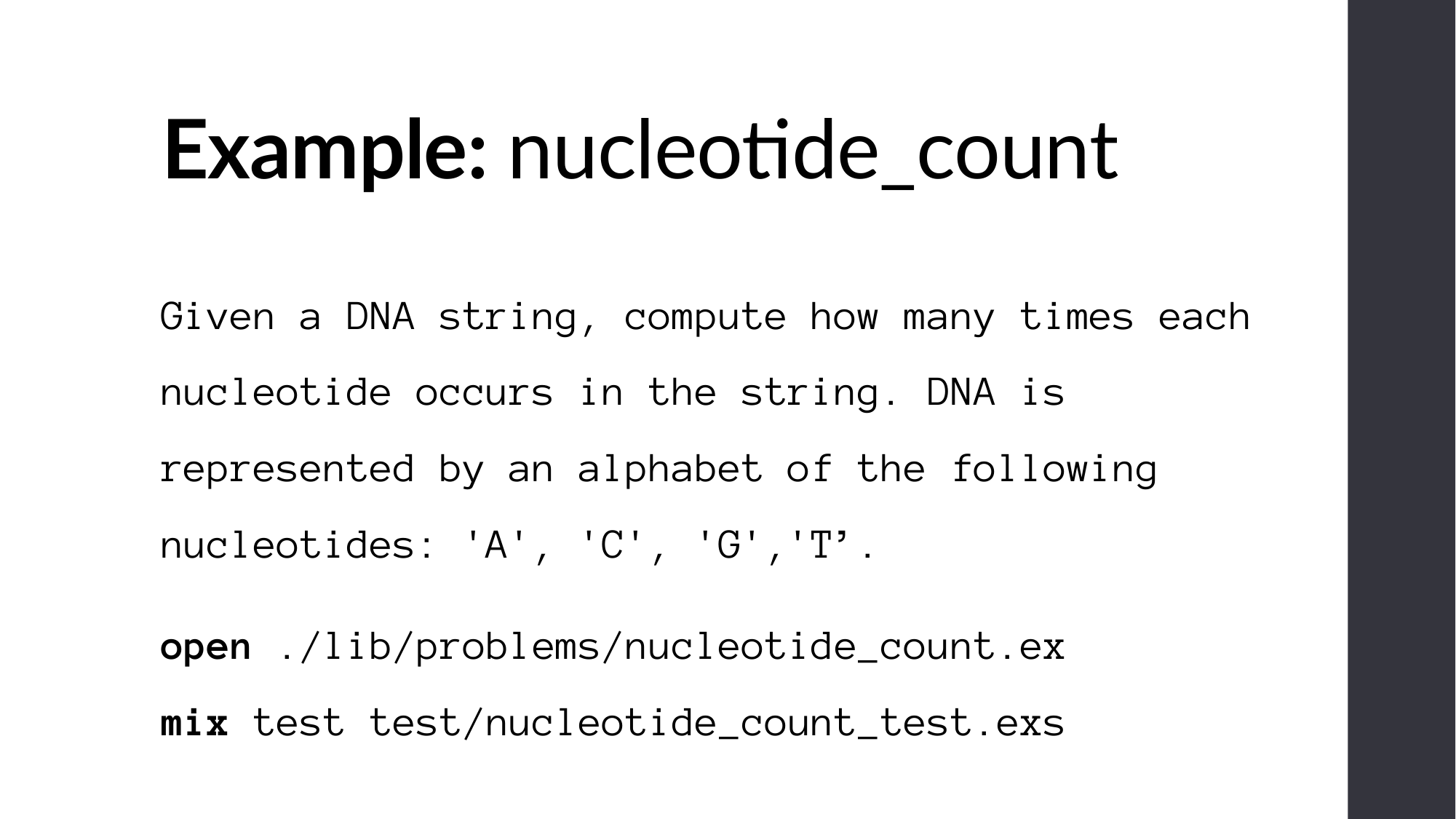

# Example: nucleotide_count
Given a DNA string, compute how many times each nucleotide occurs in the string. DNA is represented by an alphabet of the following nucleotides: 'A', 'C', 'G','T’.
open ./lib/problems/nucleotide_count.ex
mix test test/nucleotide_count_test.exs